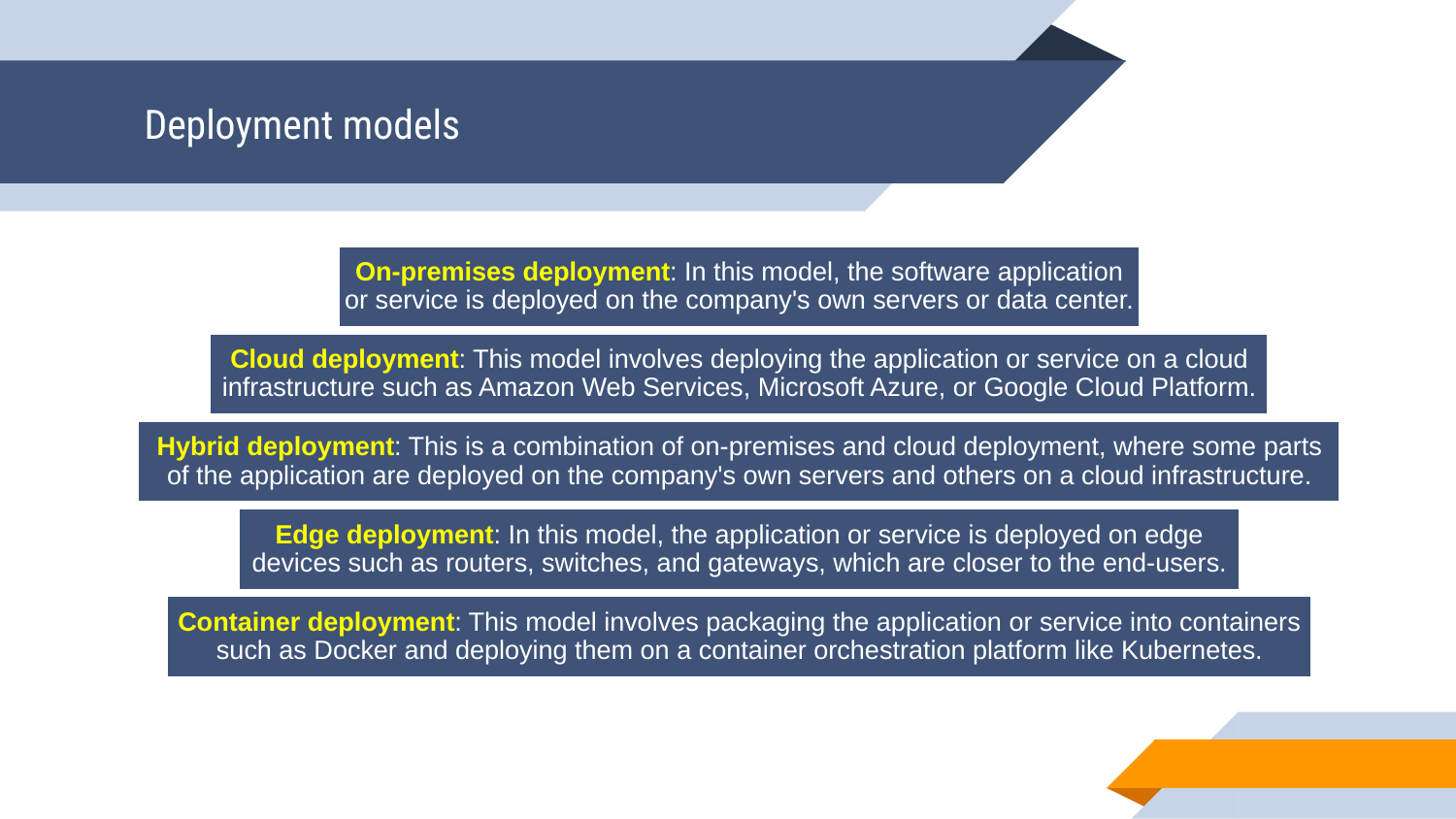

# Deployment models
On-premises deployment: In this model, the software application or service is deployed on the company's own servers or data center.
Cloud deployment: This model involves deploying the application or service on a cloud infrastructure such as Amazon Web Services, Microsoft Azure, or Google Cloud Platform.
Hybrid deployment: This is a combination of on-premises and cloud deployment, where some parts of the application are deployed on the company's own servers and others on a cloud infrastructure.
Edge deployment: In this model, the application or service is deployed on edge devices such as routers, switches, and gateways, which are closer to the end-users.
Container deployment: This model involves packaging the application or service into containers such as Docker and deploying them on a container orchestration platform like Kubernetes.